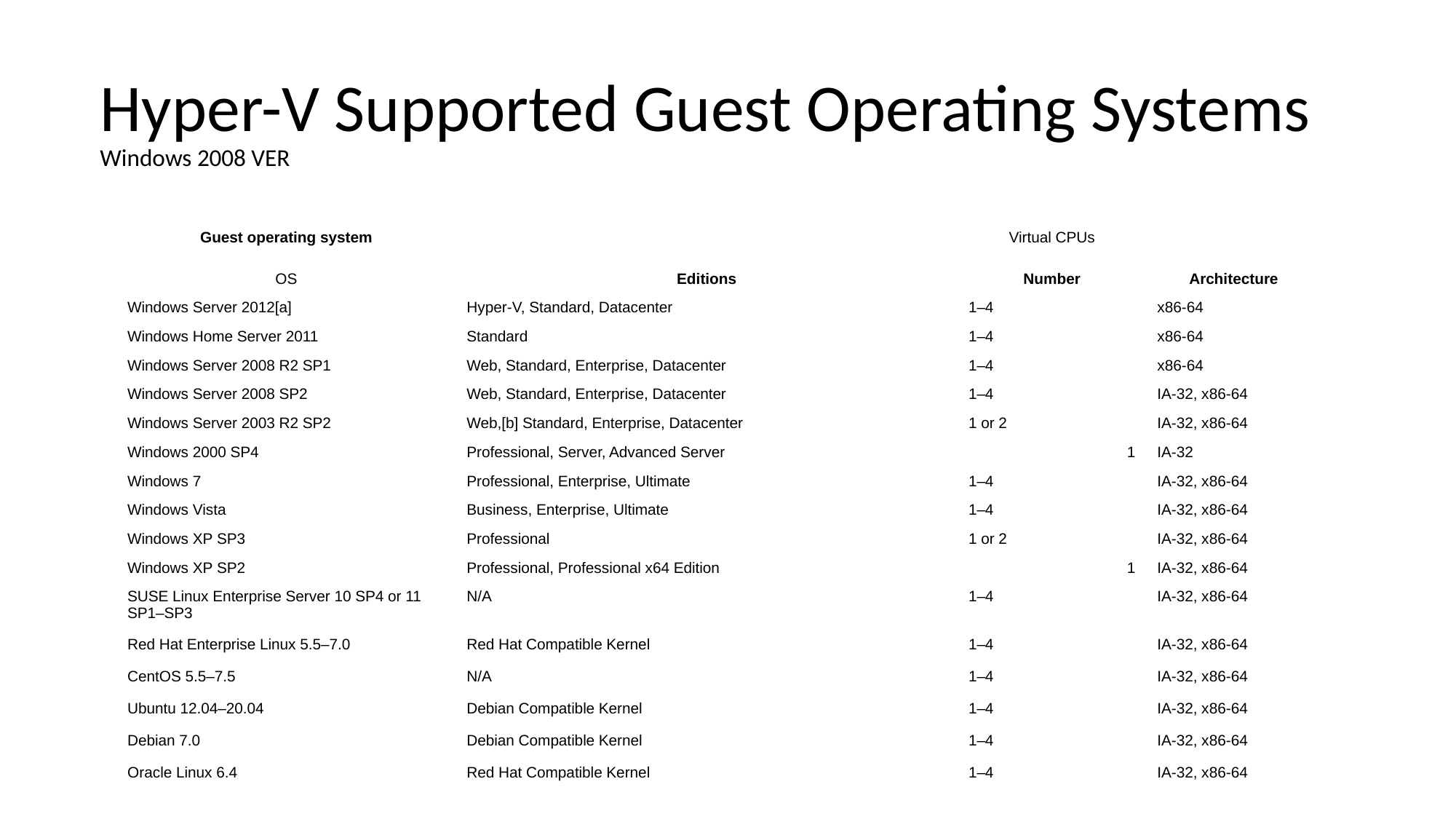

Hyper-V Supported Guest Operating Systems
Windows 2008 VER
| Guest operating system |  | Virtual CPUs |  |
| --- | --- | --- | --- |
| OS | Editions | Number | Architecture |
| Windows Server 2012[a] | Hyper-V, Standard, Datacenter | 1–4 | x86-64 |
| Windows Home Server 2011 | Standard | 1–4 | x86-64 |
| Windows Server 2008 R2 SP1 | Web, Standard, Enterprise, Datacenter | 1–4 | x86-64 |
| Windows Server 2008 SP2 | Web, Standard, Enterprise, Datacenter | 1–4 | IA-32, x86-64 |
| Windows Server 2003 R2 SP2 | Web,[b] Standard, Enterprise, Datacenter | 1 or 2 | IA-32, x86-64 |
| Windows 2000 SP4 | Professional, Server, Advanced Server | 1 | IA-32 |
| Windows 7 | Professional, Enterprise, Ultimate | 1–4 | IA-32, x86-64 |
| Windows Vista | Business, Enterprise, Ultimate | 1–4 | IA-32, x86-64 |
| Windows XP SP3 | Professional | 1 or 2 | IA-32, x86-64 |
| Windows XP SP2 | Professional, Professional x64 Edition | 1 | IA-32, x86-64 |
| SUSE Linux Enterprise Server 10 SP4 or 11 SP1–SP3 | N/A | 1–4 | IA-32, x86-64 |
| Red Hat Enterprise Linux 5.5–7.0 | Red Hat Compatible Kernel | 1–4 | IA-32, x86-64 |
| CentOS 5.5–7.5 | N/A | 1–4 | IA-32, x86-64 |
| Ubuntu 12.04–20.04 | Debian Compatible Kernel | 1–4 | IA-32, x86-64 |
| Debian 7.0 | Debian Compatible Kernel | 1–4 | IA-32, x86-64 |
| Oracle Linux 6.4 | Red Hat Compatible Kernel | 1–4 | IA-32, x86-64 |